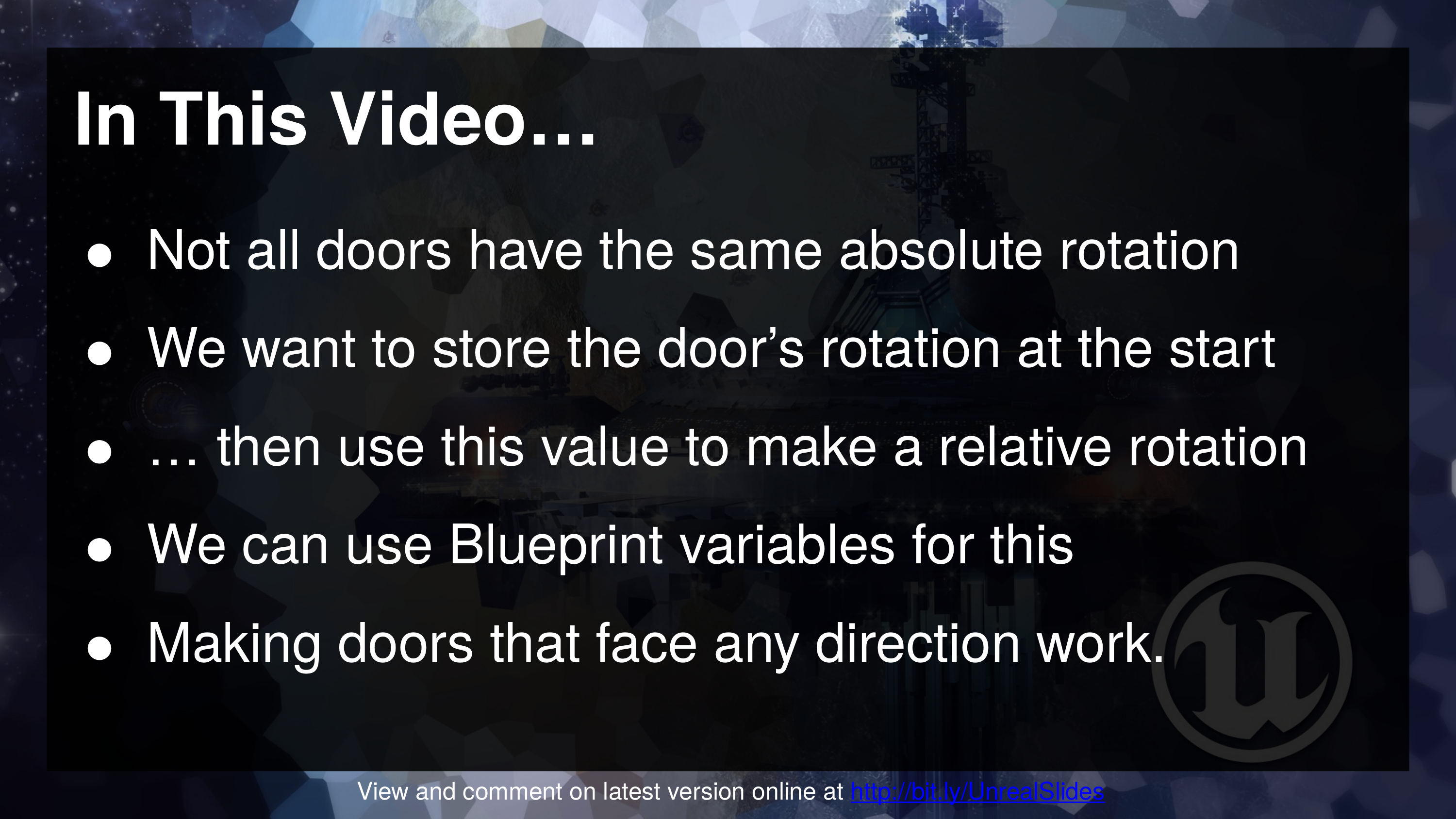

# In This Video…
Not all doors have the same absolute rotation
We want to store the door’s rotation at the start
… then use this value to make a relative rotation
We can use Blueprint variables for this
Making doors that face any direction work.